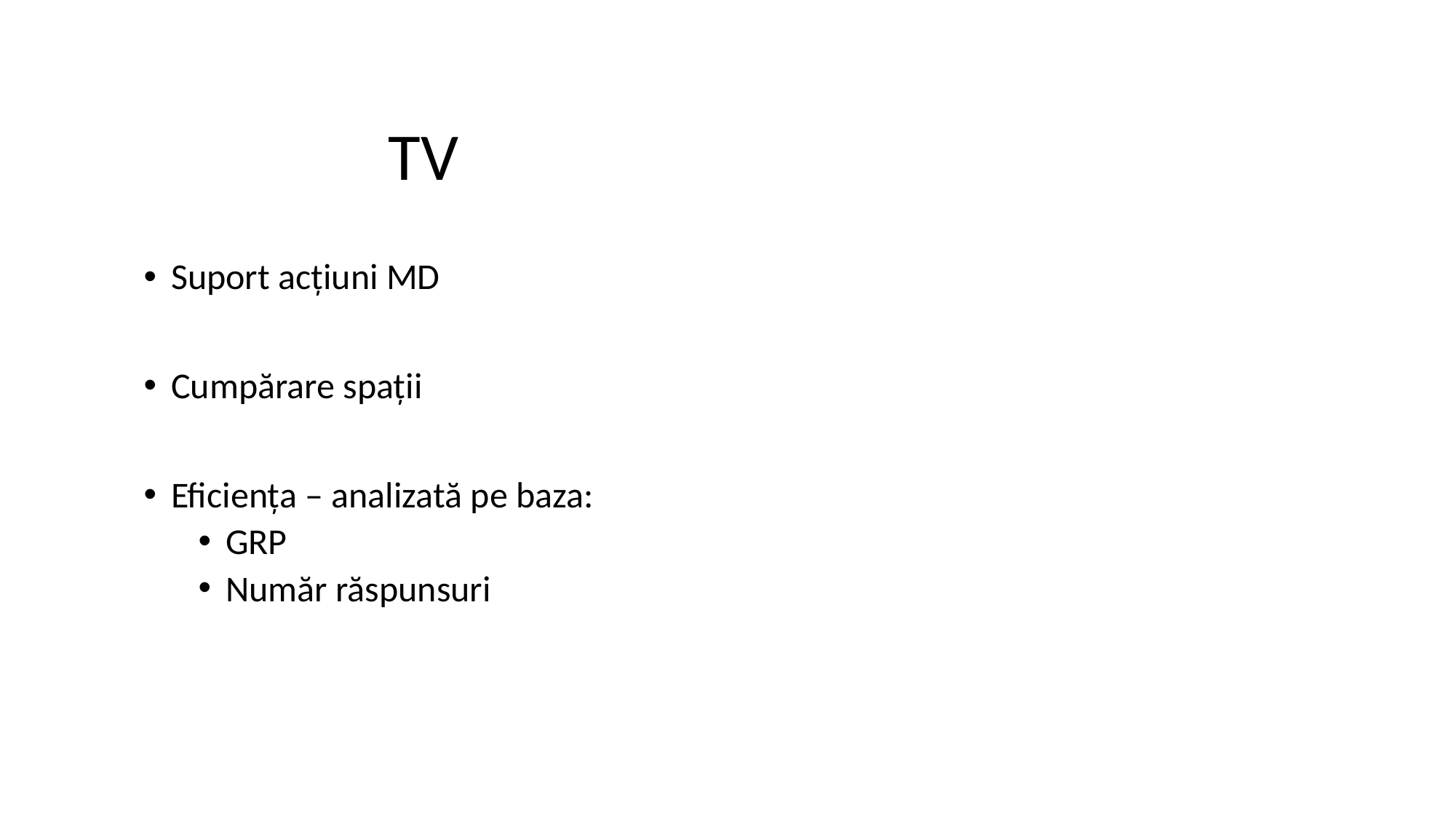

# TV
Suport acţiuni MD

Cumpărare spații

Eficienţa – analizată pe baza:
GRP
Număr răspunsuri